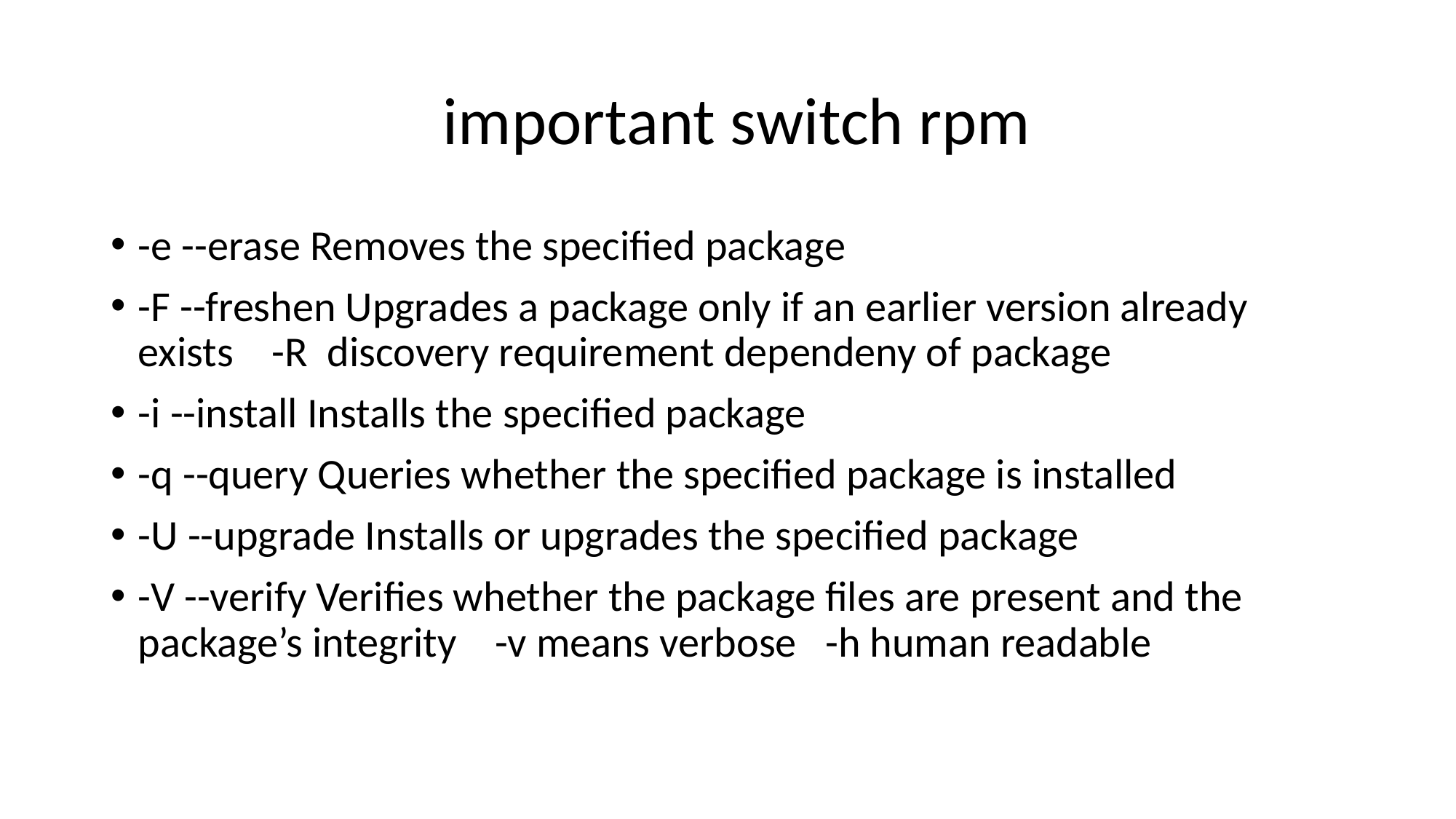

# important switch rpm
-e --erase Removes the specified package
-F --freshen Upgrades a package only if an earlier version already exists    -R  discovery requirement dependeny of package
-i --install Installs the specified package
-q --query Queries whether the specified package is installed
-U --upgrade Installs or upgrades the specified package
-V --verify Verifies whether the package files are present and the package’s integrity    -v means verbose   -h human readable